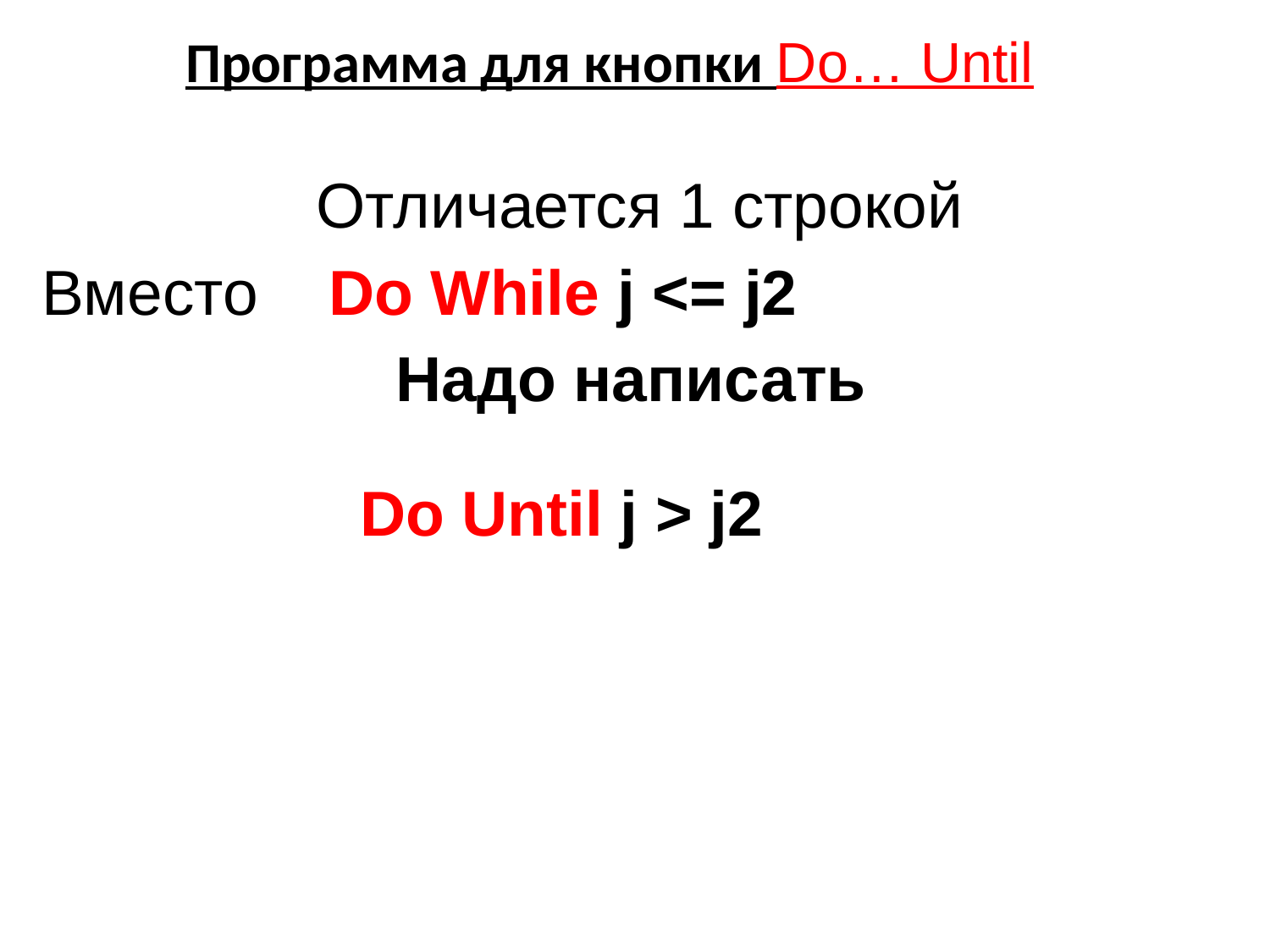

Программа для кнопки Do… Until
Отличается 1 строкой
Вместо    Do While j <= j2
Надо написать

Do Until j > j2